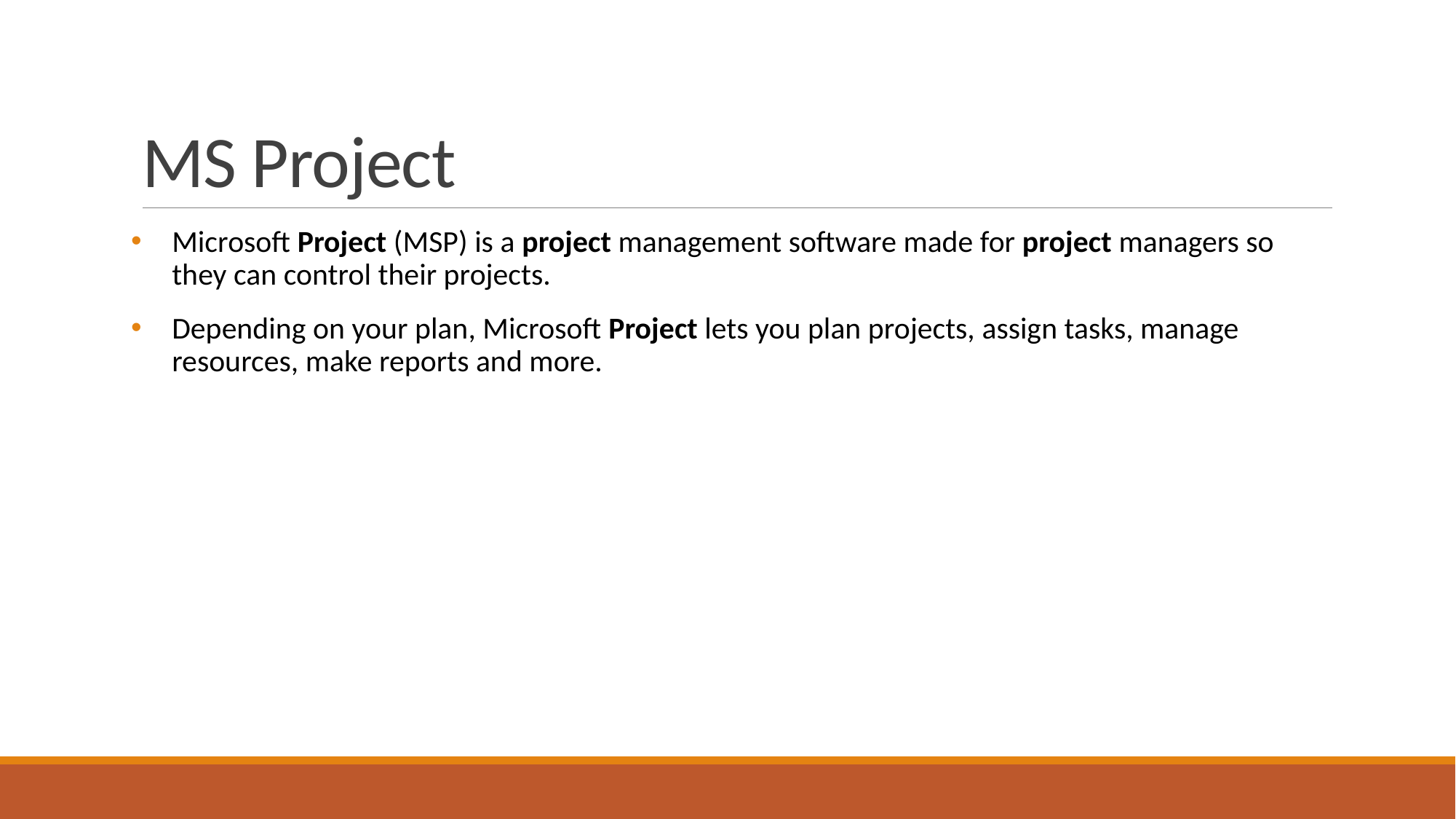

# MS Project
Microsoft Project (MSP) is a project management software made for project managers so they can control their projects.
Depending on your plan, Microsoft Project lets you plan projects, assign tasks, manage resources, make reports and more.